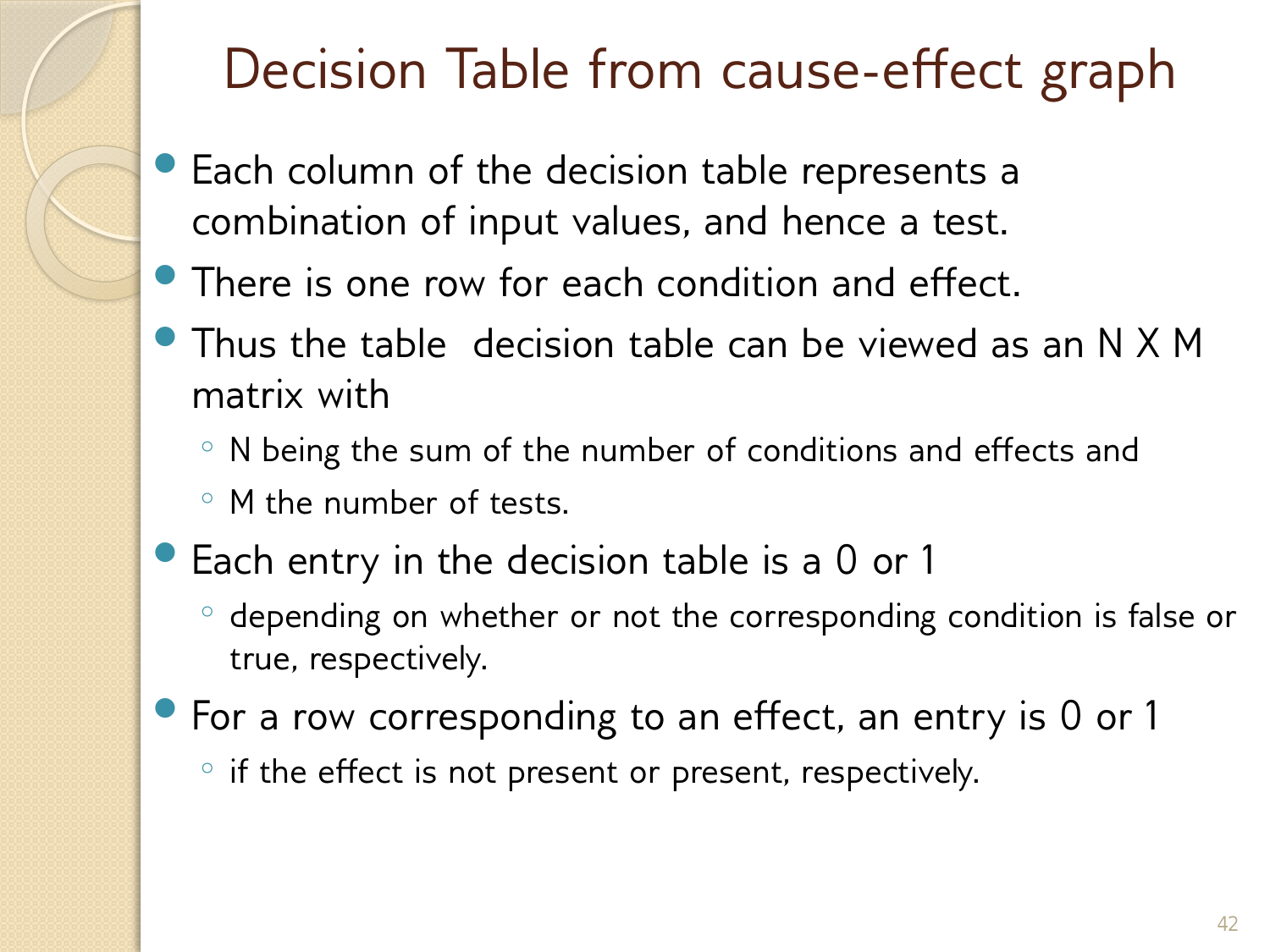

# Decision Table from cause-effect graph
Each column of the decision table represents a combination of input values, and hence a test.
There is one row for each condition and effect.
Thus the table  decision table can be viewed as an N X M matrix with
N being the sum of the number of conditions and effects and
M the number of tests.
Each entry in the decision table is a 0 or 1
depending on whether or not the corresponding condition is false or true, respectively.
For a row corresponding to an effect, an entry is 0 or 1
if the effect is not present or present, respectively.
42